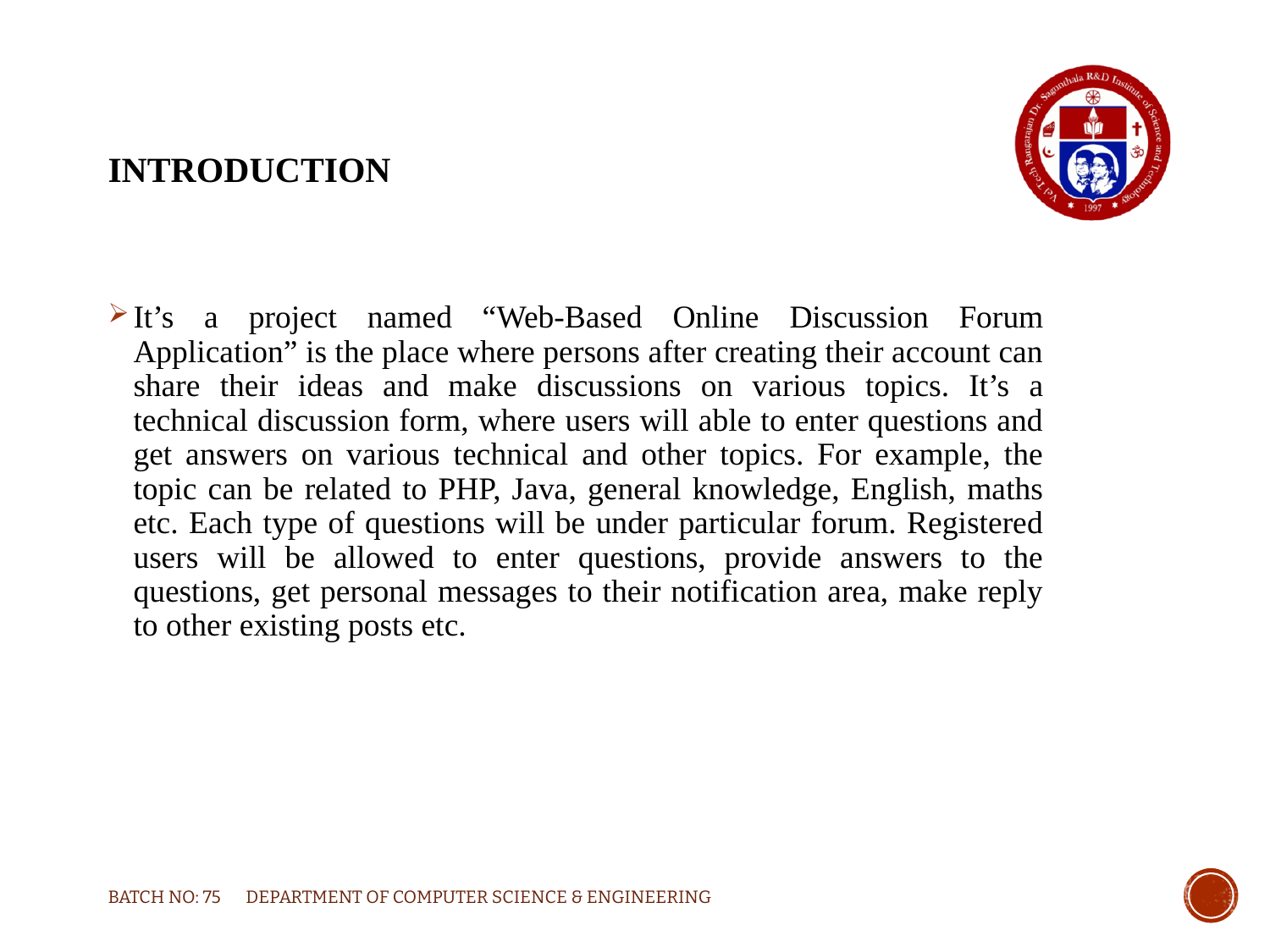

# INTRODUCTION
It’s a project named “Web-Based Online Discussion Forum Application” is the place where persons after creating their account can share their ideas and make discussions on various topics. It’s a technical discussion form, where users will able to enter questions and get answers on various technical and other topics. For example, the topic can be related to PHP, Java, general knowledge, English, maths etc. Each type of questions will be under particular forum. Registered users will be allowed to enter questions, provide answers to the questions, get personal messages to their notification area, make reply to other existing posts etc.
BATCH NO: 75       DEPARTMENT OF COMPUTER SCIENCE & ENGINEERING

5